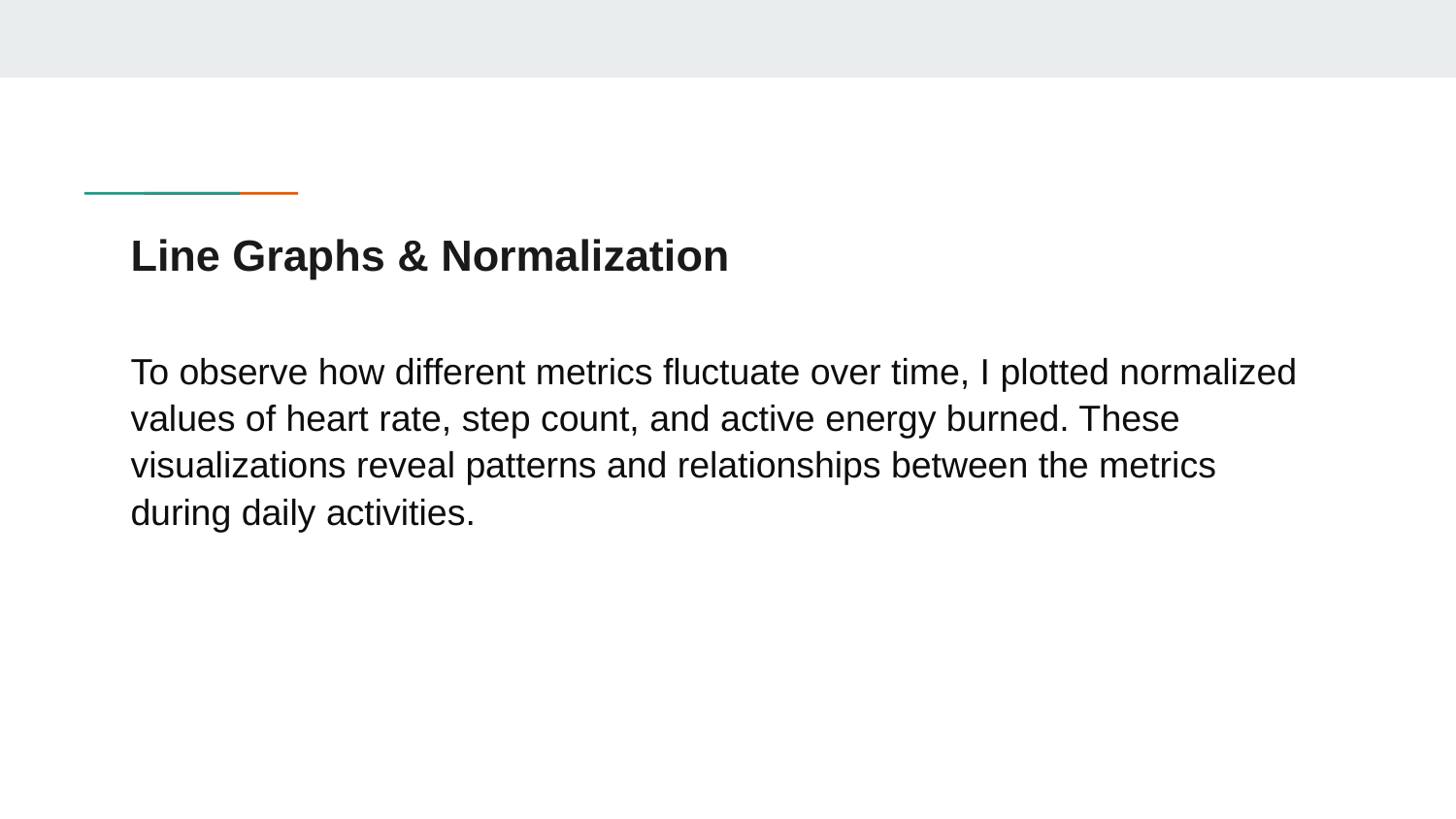

# Line Graphs & Normalization

To observe how different metrics fluctuate over time, I plotted normalized values of heart rate, step count, and active energy burned. These visualizations reveal patterns and relationships between the metrics during daily activities.